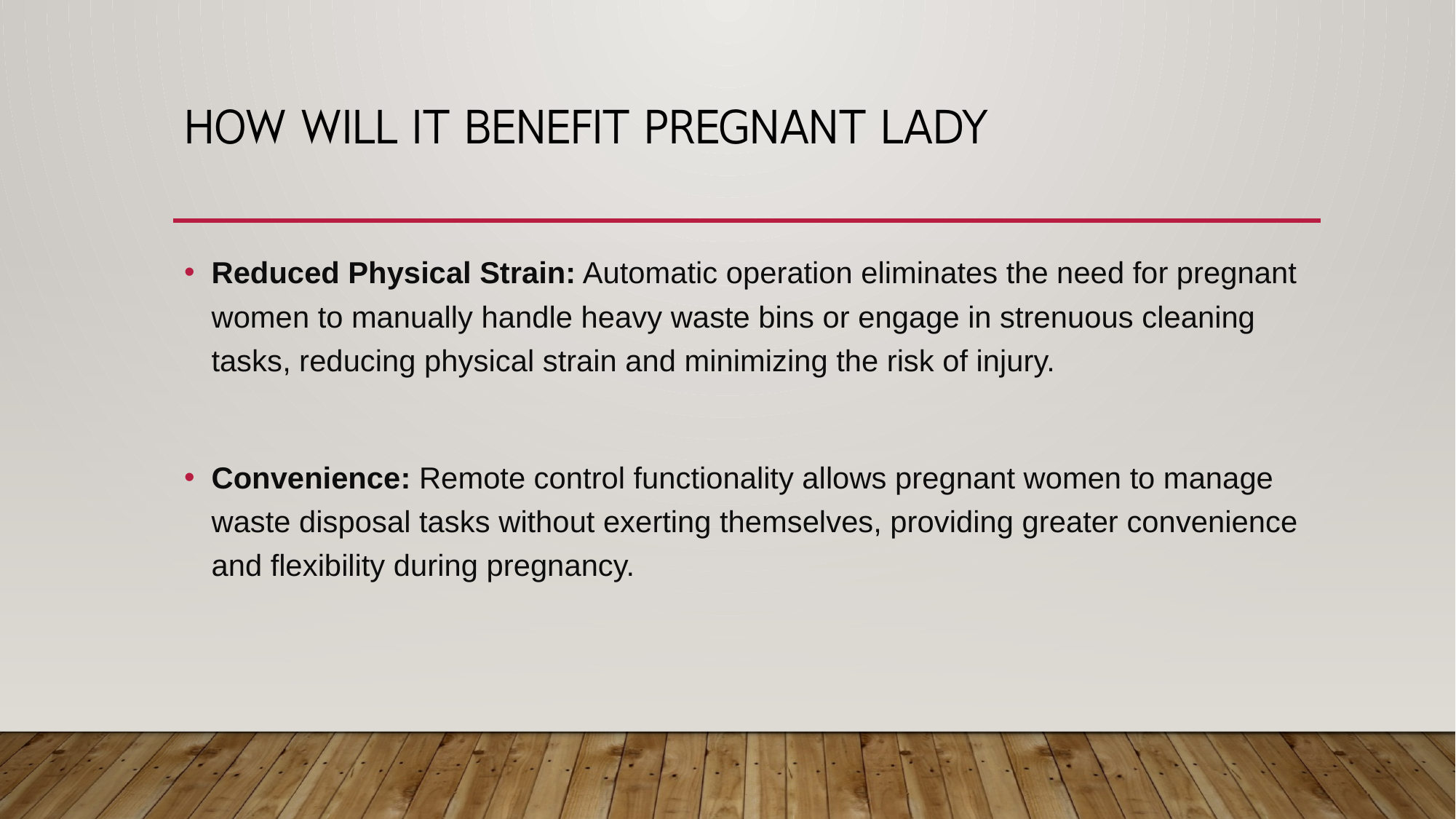

# How will it benefit pregnant lady
Reduced Physical Strain: Automatic operation eliminates the need for pregnant women to manually handle heavy waste bins or engage in strenuous cleaning tasks, reducing physical strain and minimizing the risk of injury.

Convenience: Remote control functionality allows pregnant women to manage waste disposal tasks without exerting themselves, providing greater convenience and flexibility during pregnancy.